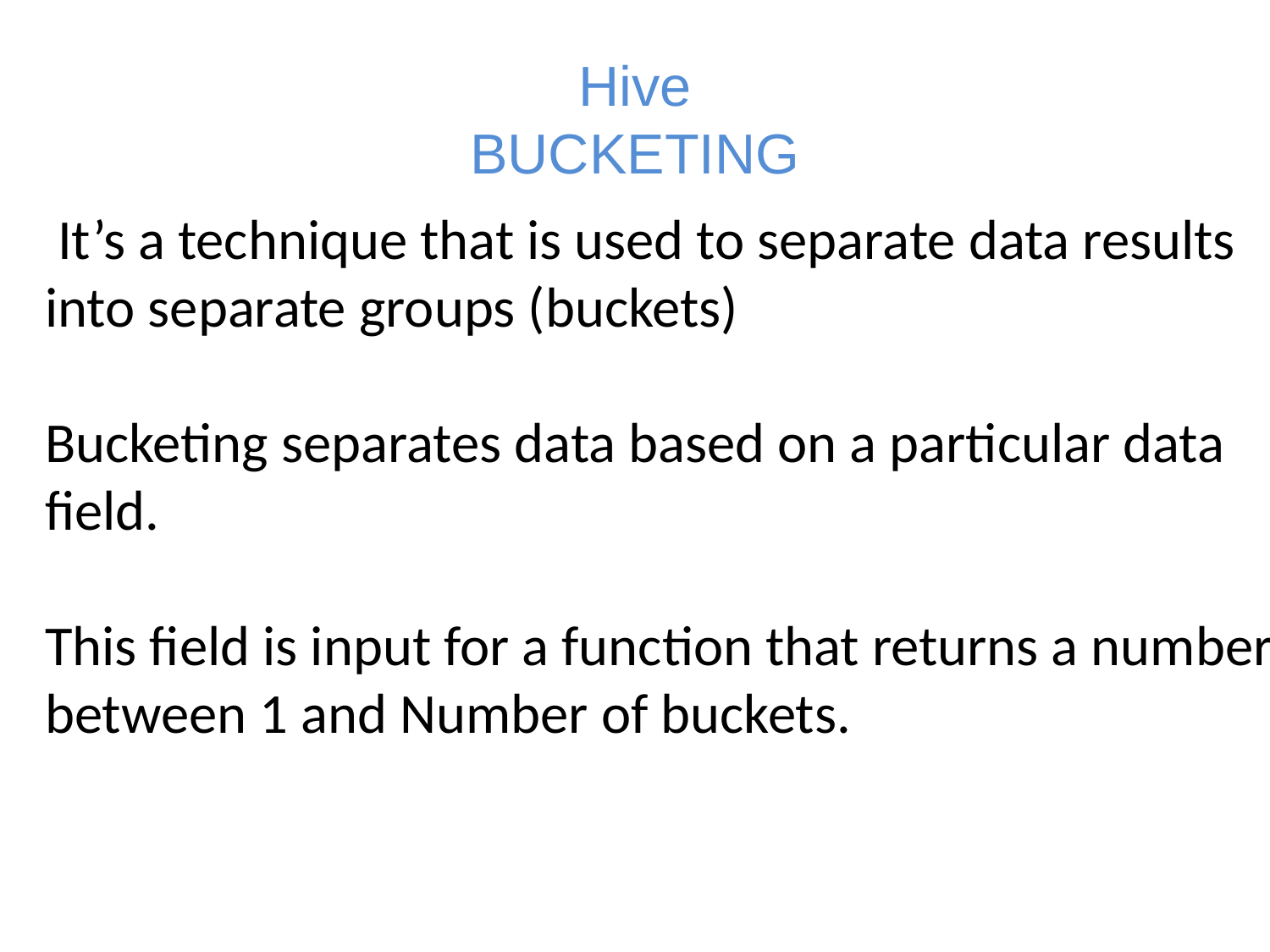

# Hive BUCKETING
 It’s a technique that is used to separate data results into separate groups (buckets)

Bucketing separates data based on a particular data field.

This field is input for a function that returns a number between 1 and Number of buckets.